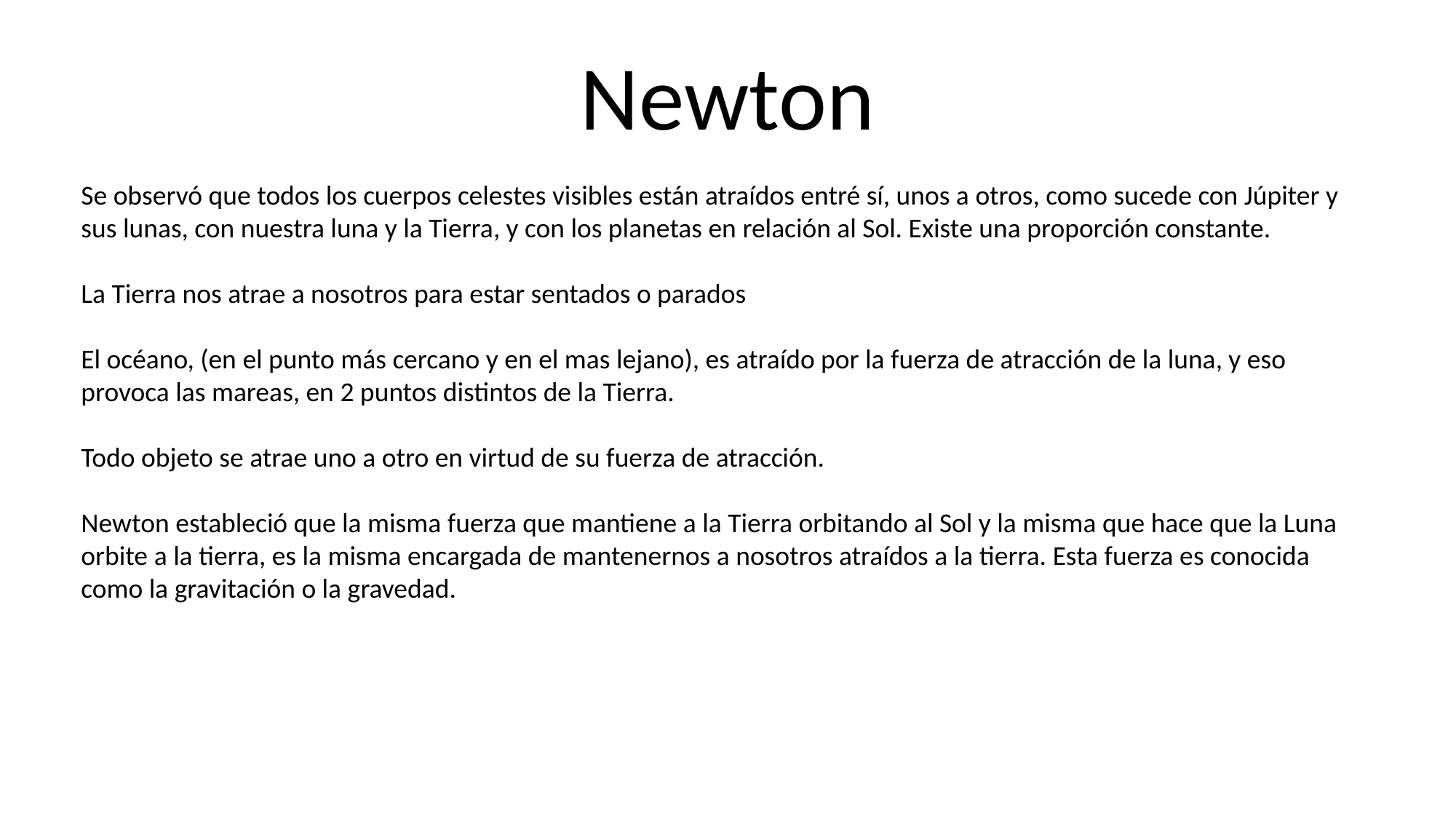

# Newton
Se observó que todos los cuerpos celestes visibles están atraídos entré sí, unos a otros, como sucede con Júpiter y sus lunas, con nuestra luna y la Tierra, y con los planetas en relación al Sol. Existe una proporción constante.

La Tierra nos atrae a nosotros para estar sentados o parados

El océano, (en el punto más cercano y en el mas lejano), es atraído por la fuerza de atracción de la luna, y eso provoca las mareas, en 2 puntos distintos de la Tierra.

Todo objeto se atrae uno a otro en virtud de su fuerza de atracción.

Newton estableció que la misma fuerza que mantiene a la Tierra orbitando al Sol y la misma que hace que la Luna orbite a la tierra, es la misma encargada de mantenernos a nosotros atraídos a la tierra. Esta fuerza es conocida como la gravitación o la gravedad.